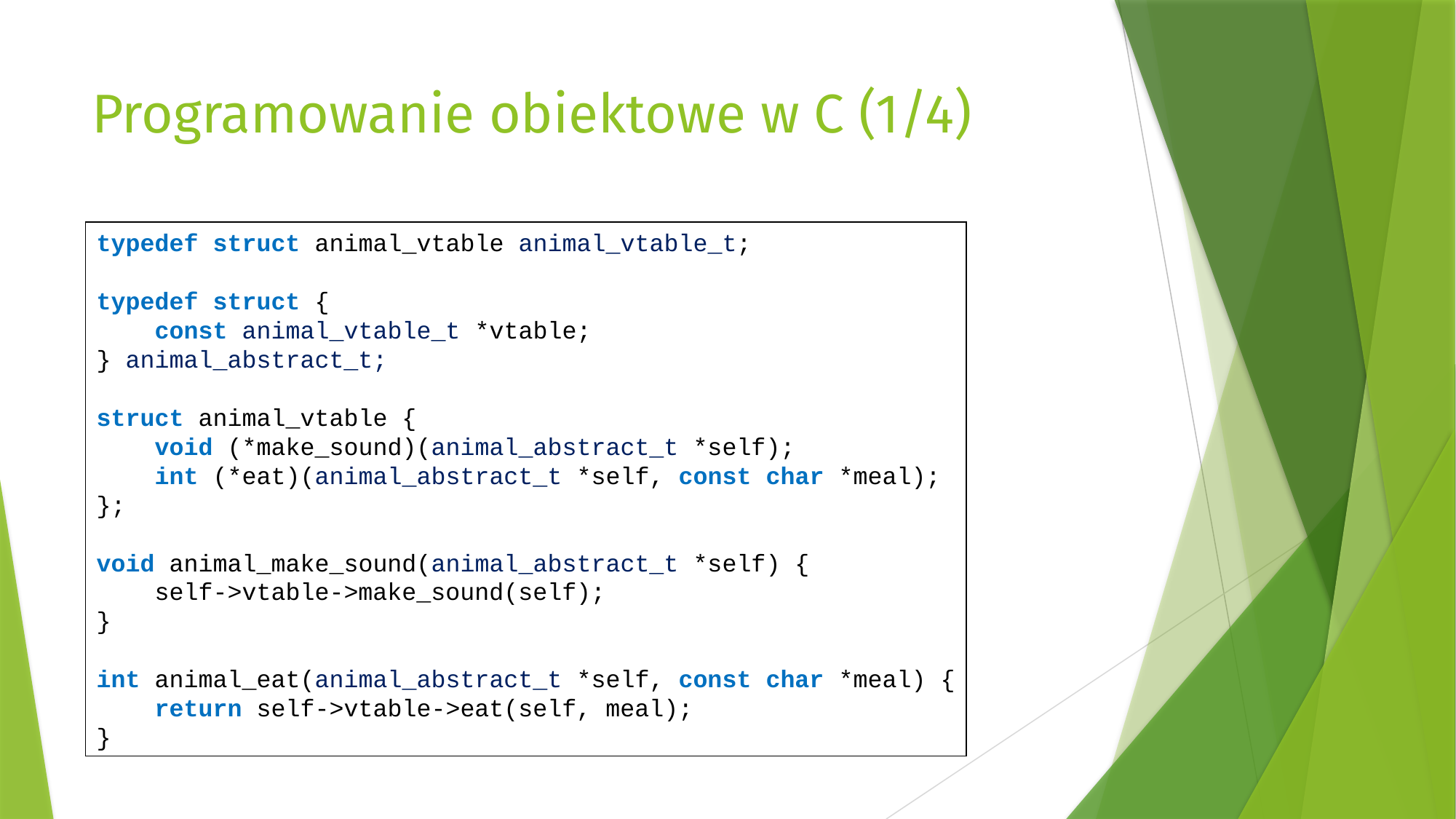

# Programowanie obiektowe w C (1/4)
typedef struct animal_vtable animal_vtable_t;

typedef struct {
    const animal_vtable_t *vtable;
} animal_abstract_t;

struct animal_vtable {
    void (*make_sound)(animal_abstract_t *self);
    int (*eat)(animal_abstract_t *self, const char *meal);
};

void animal_make_sound(animal_abstract_t *self) {
    self->vtable->make_sound(self);
}

int animal_eat(animal_abstract_t *self, const char *meal) {
    return self->vtable->eat(self, meal);
}